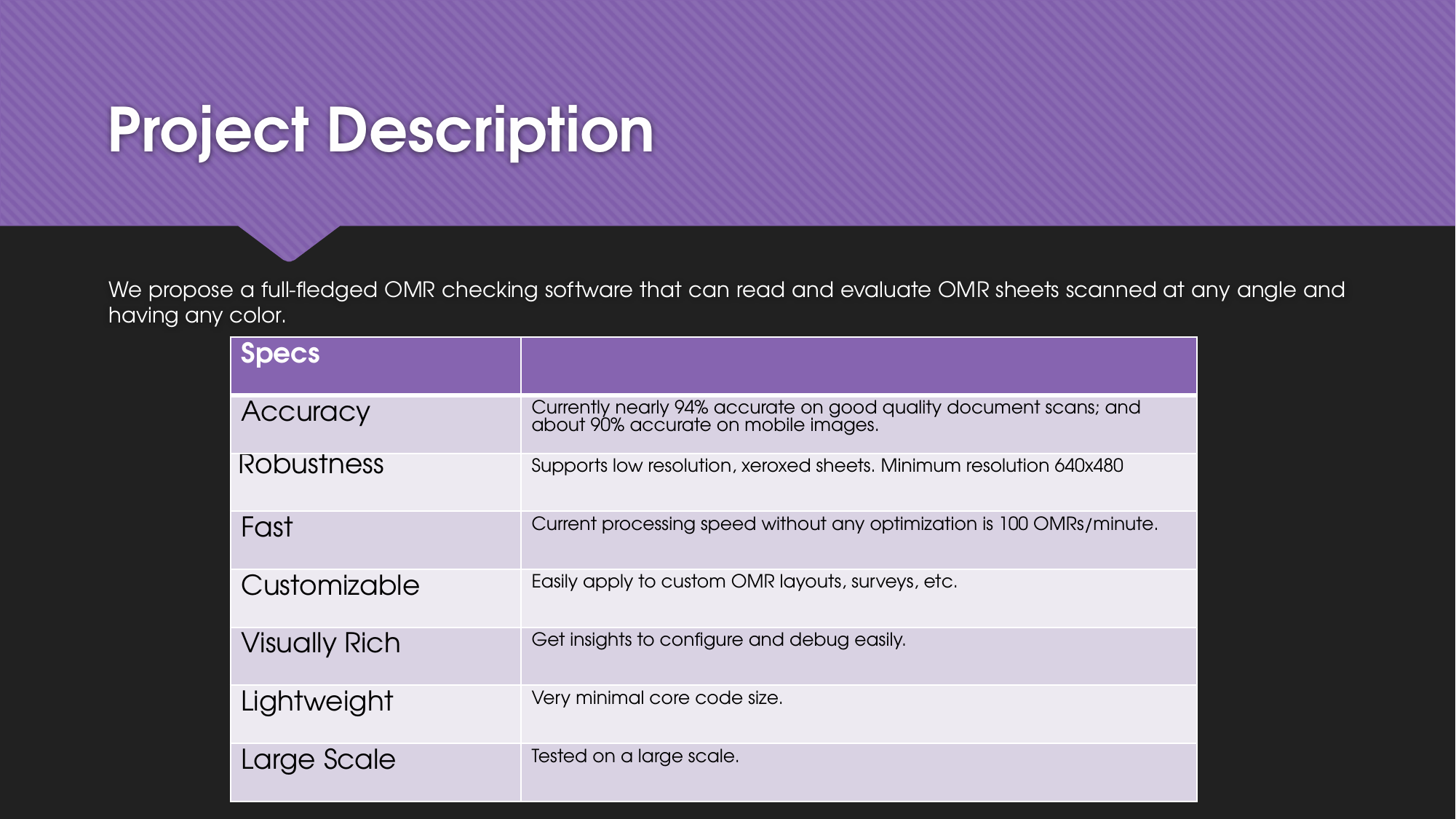

# Project Description
We propose a full-fledged OMR checking software that can read and evaluate OMR sheets scanned at any angle and having any color.

| Specs |  |
| --- | --- |
| Accuracy | Currently nearly 94% accurate on good quality document scans; and about 90% accurate on mobile images. |
| Robustness | Supports low resolution, xeroxed sheets. Minimum resolution 640x480 |
| Fast | Current processing speed without any optimization is 100 OMRs/minute. |
| Customizable | Easily apply to custom OMR layouts, surveys, etc. |
| Visually Rich | Get insights to configure and debug easily. |
| Lightweight | Very minimal core code size. |
| Large Scale | Tested on a large scale. |